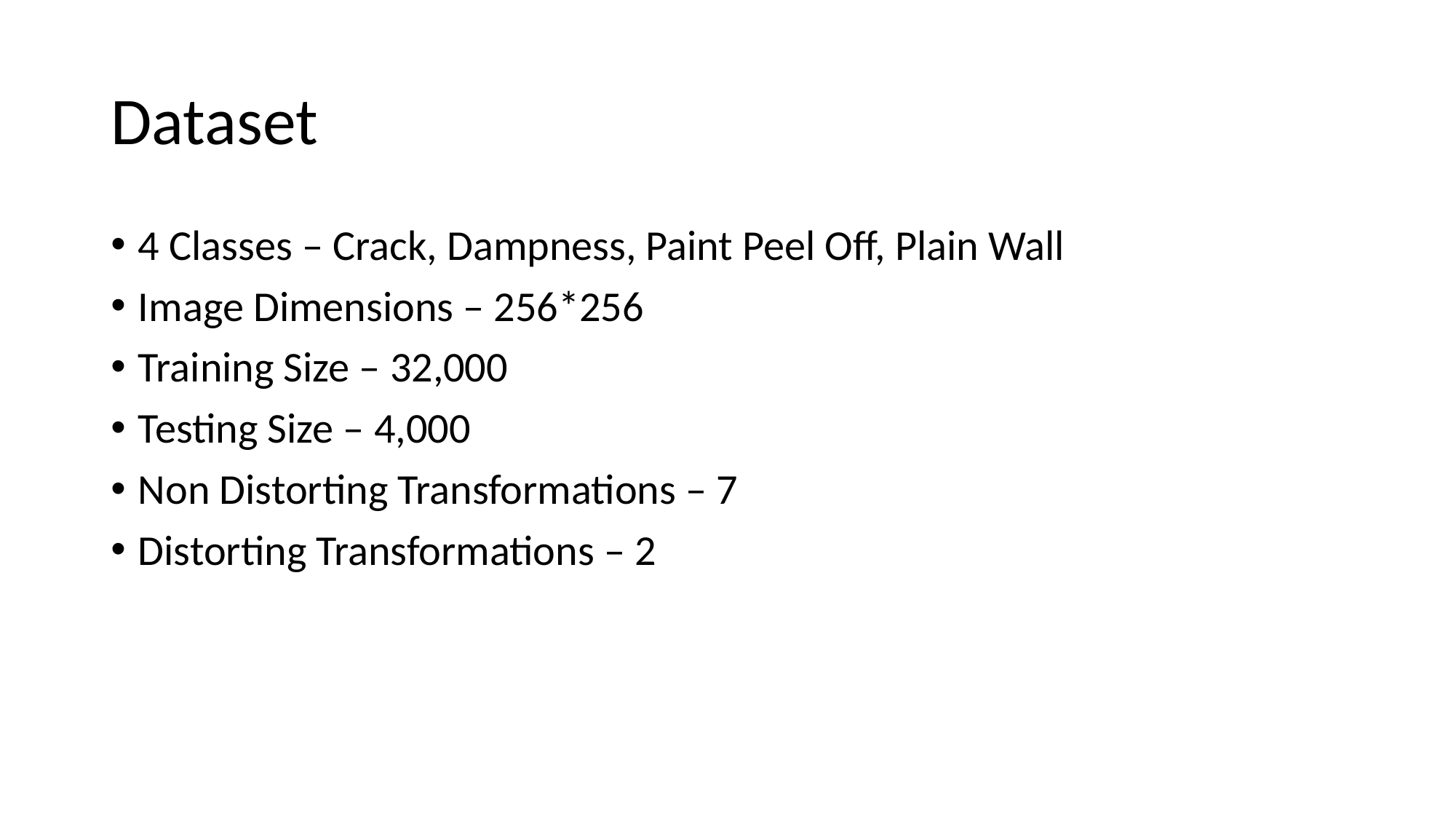

# Dataset
4 Classes – Crack, Dampness, Paint Peel Off, Plain Wall
Image Dimensions – 256*256
Training Size – 32,000
Testing Size – 4,000
Non Distorting Transformations – 7
Distorting Transformations – 2